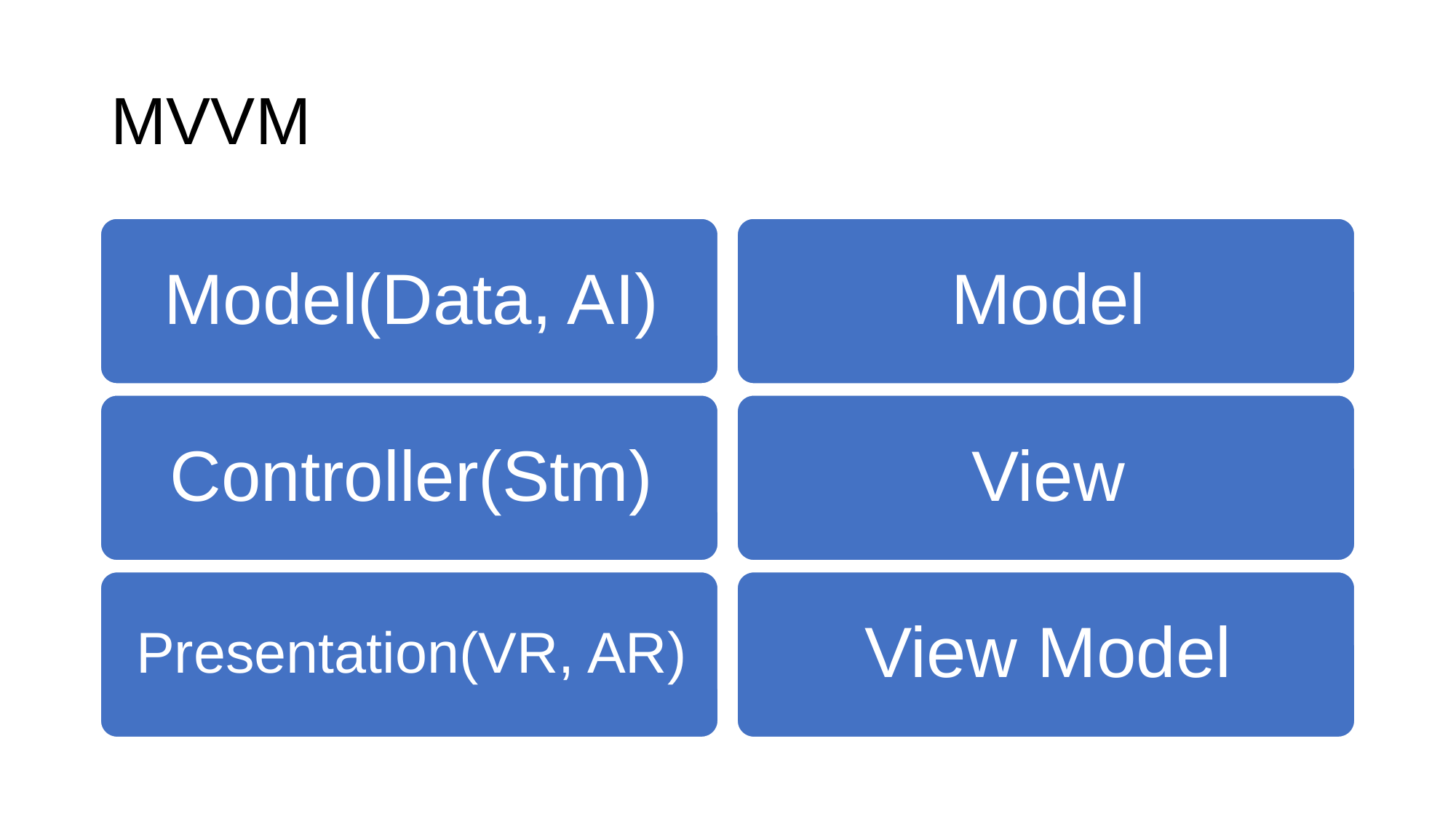

# MVVM
Model(Data, AI)
Controller(Stm)
Presentation(VR, AR)
Model
View
View Model